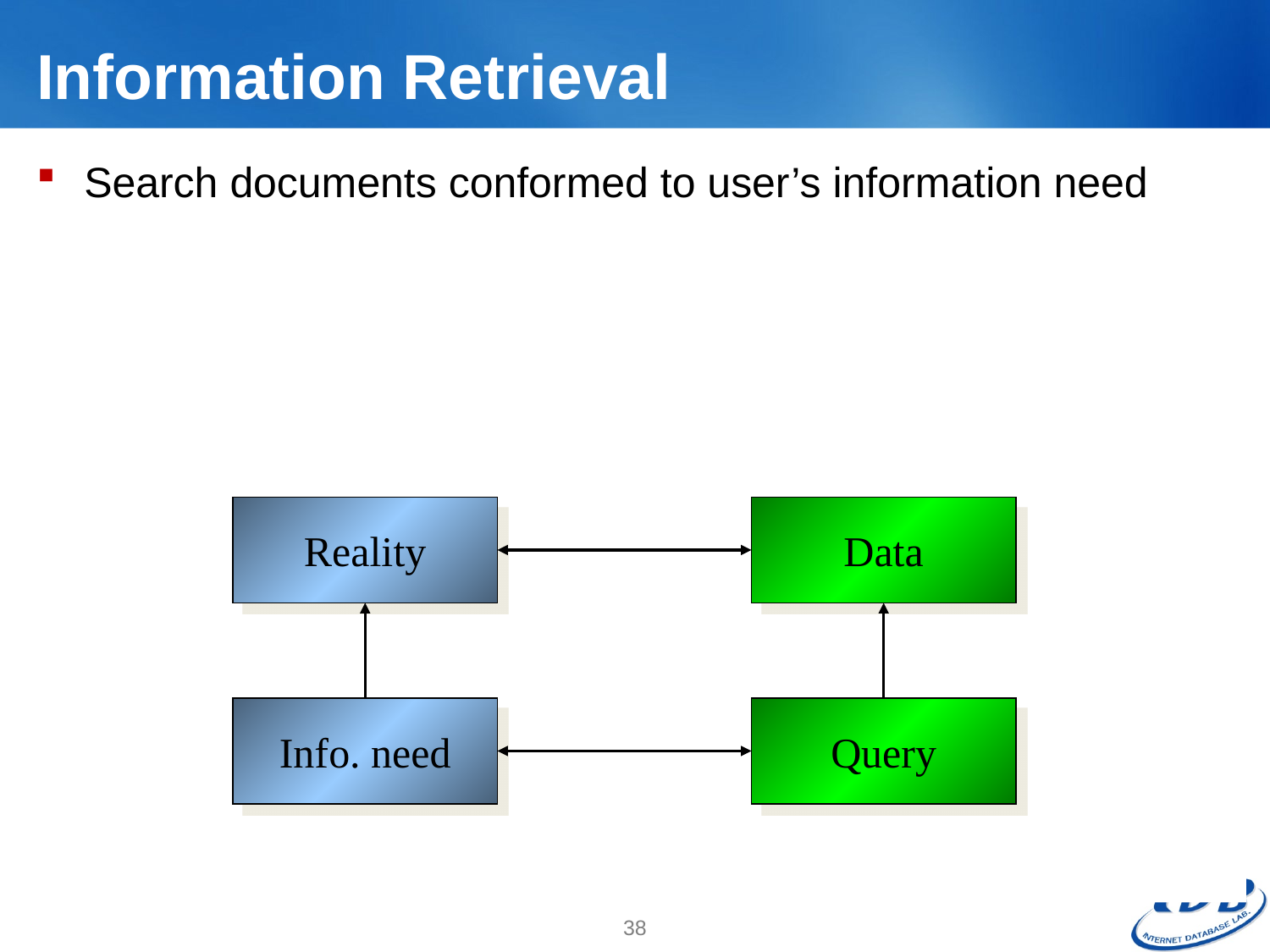

# Information Retrieval
Search documents conformed to user’s information need
Reality
Data
Info. need
Query
38